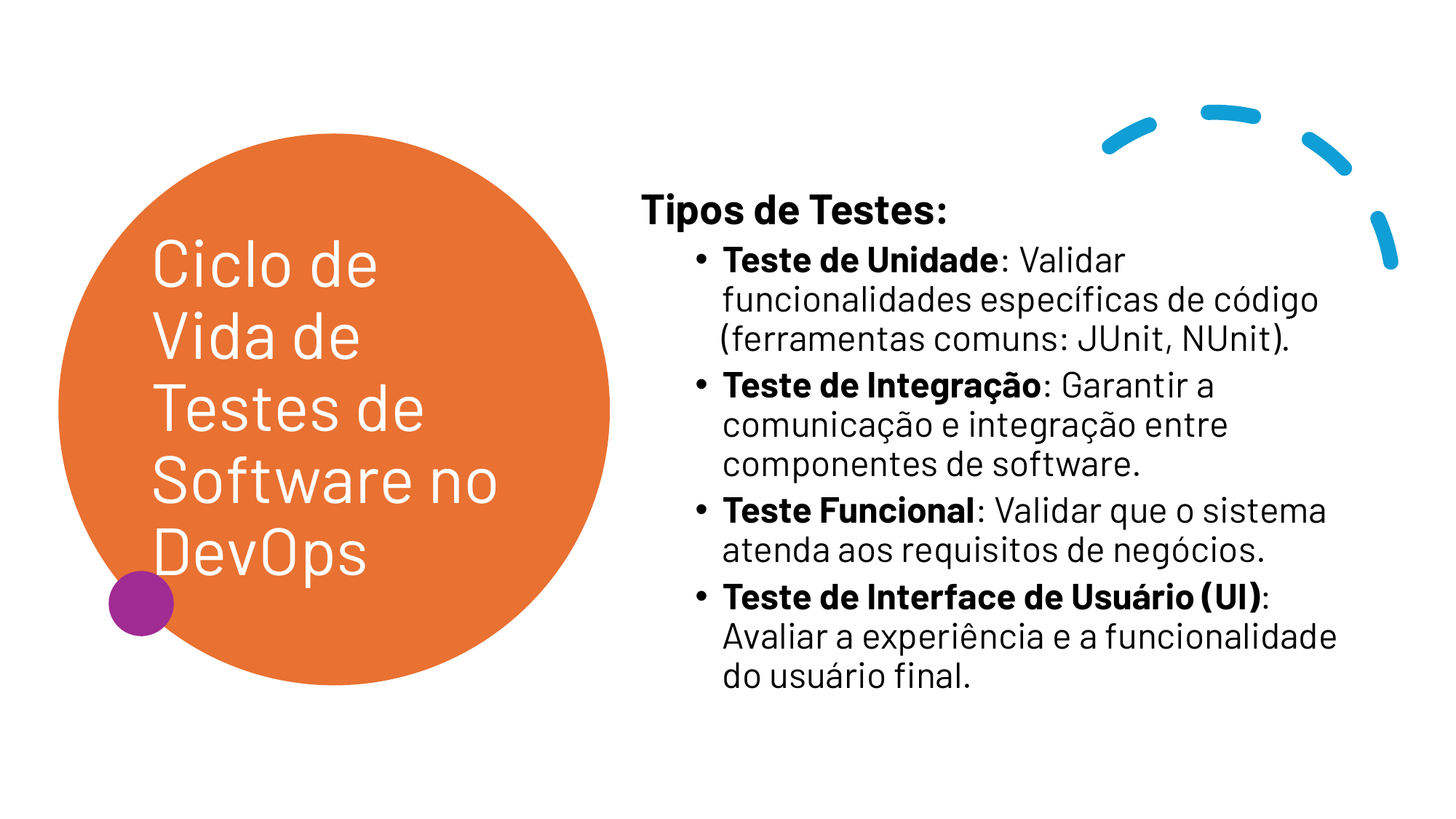

# Ciclo de Vida de Testes de Software no DevOps
Tipos de Testes:
Teste de Unidade: Validar funcionalidades específicas de código (ferramentas comuns: JUnit, NUnit).
Teste de Integração: Garantir a comunicação e integração entre componentes de software.
Teste Funcional: Validar que o sistema atenda aos requisitos de negócios.
Teste de Interface de Usuário (UI): Avaliar a experiência e a funcionalidade do usuário final.